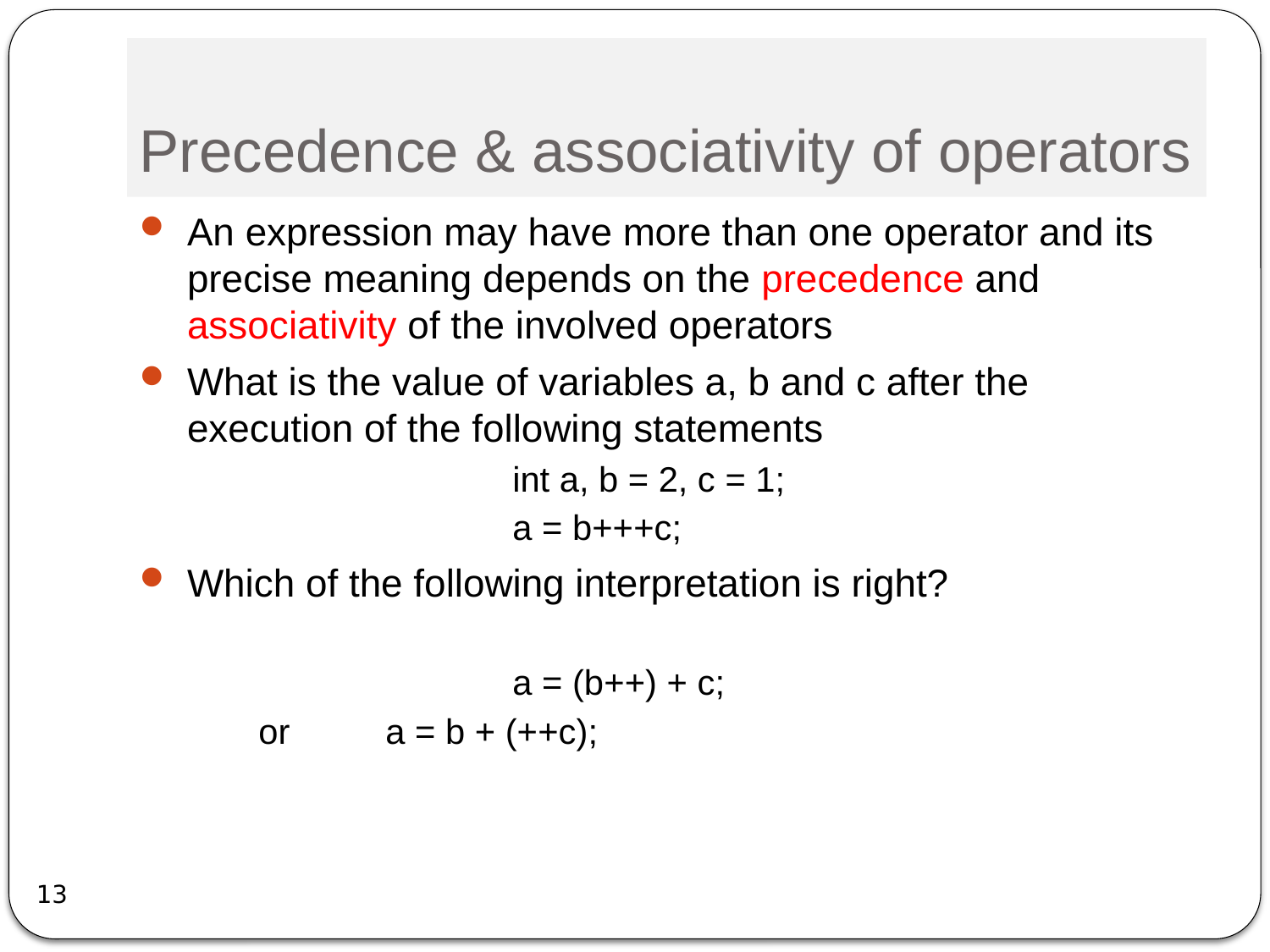

# Precedence & associativity of operators
An expression may have more than one operator and its precise meaning depends on the precedence and associativity of the involved operators
What is the value of variables a, b and c after the execution of the following statements
			int a, b = 2, c = 1;
			a = b+++c;
Which of the following interpretation is right?

			a = (b++) + c;
	or	a = b + (++c);
13